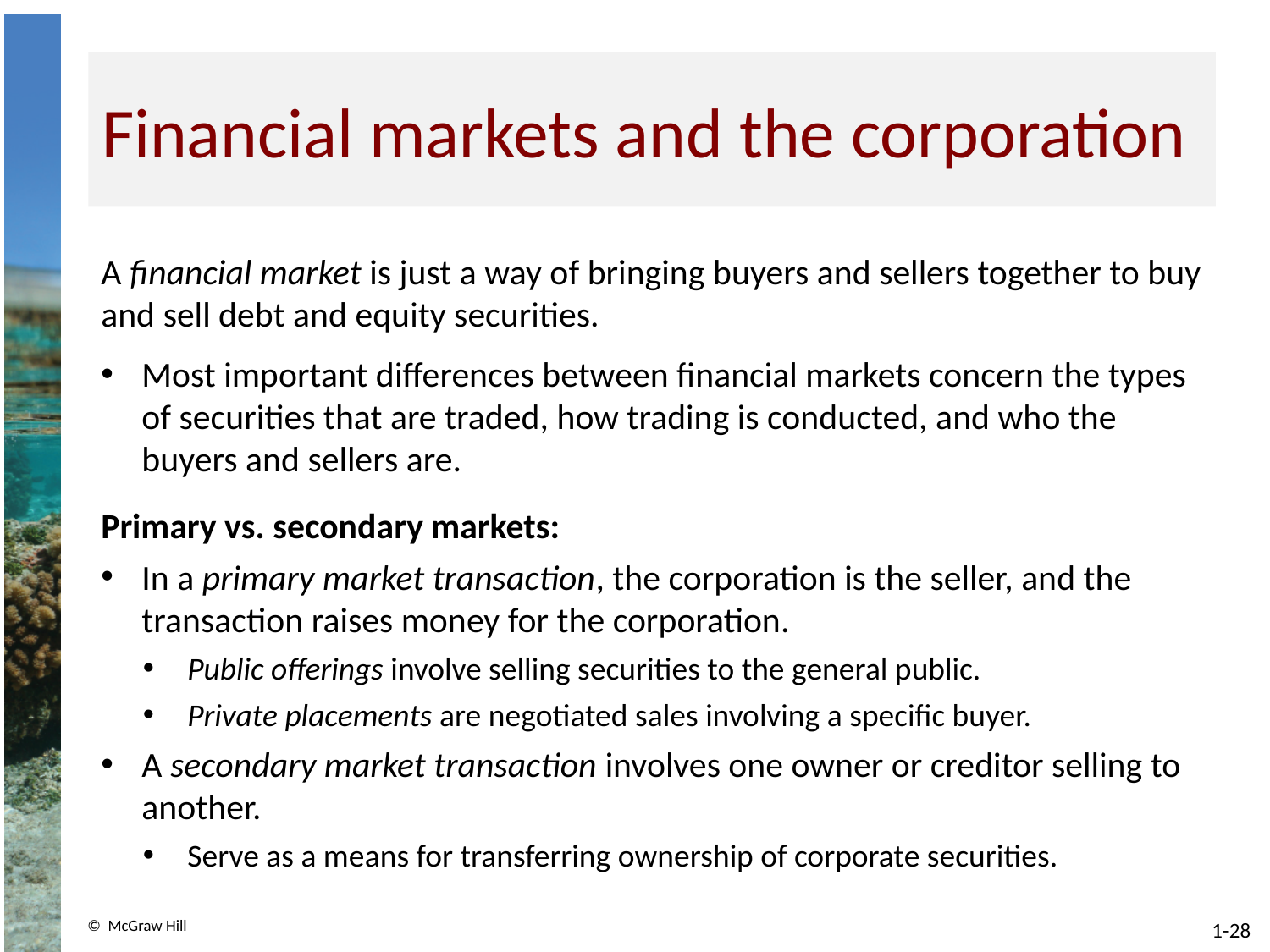

# Financial markets and the corporation
A financial market is just a way of bringing buyers and sellers together to buy and sell debt and equity securities.
Most important differences between financial markets concern the types of securities that are traded, how trading is conducted, and who the buyers and sellers are.
Primary vs. secondary markets:
In a primary market transaction, the corporation is the seller, and the transaction raises money for the corporation.
Public offerings involve selling securities to the general public.
Private placements are negotiated sales involving a specific buyer.
A secondary market transaction involves one owner or creditor selling to another.
Serve as a means for transferring ownership of corporate securities.